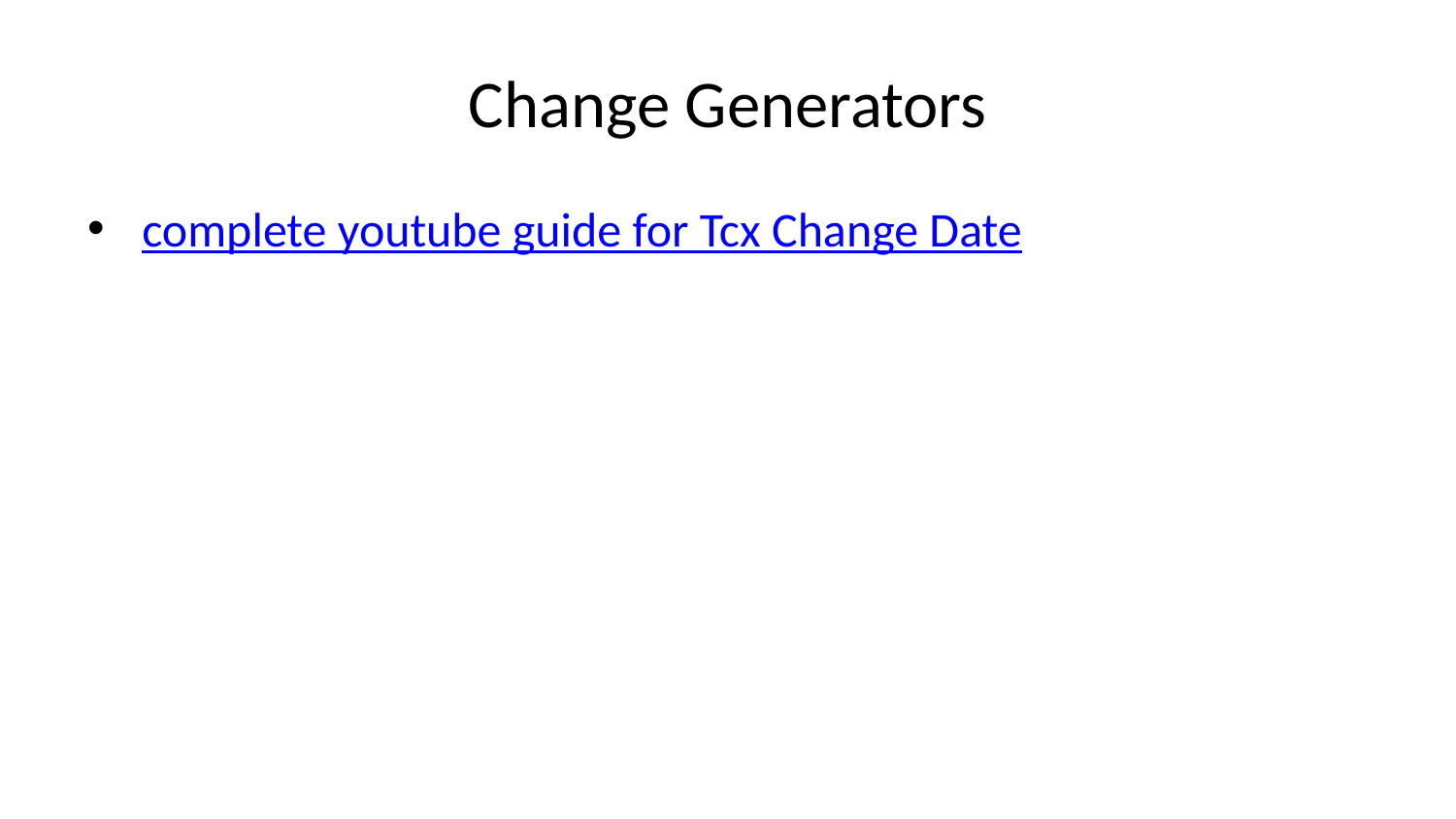

# Change Generators
complete youtube guide for Tcx Change Date